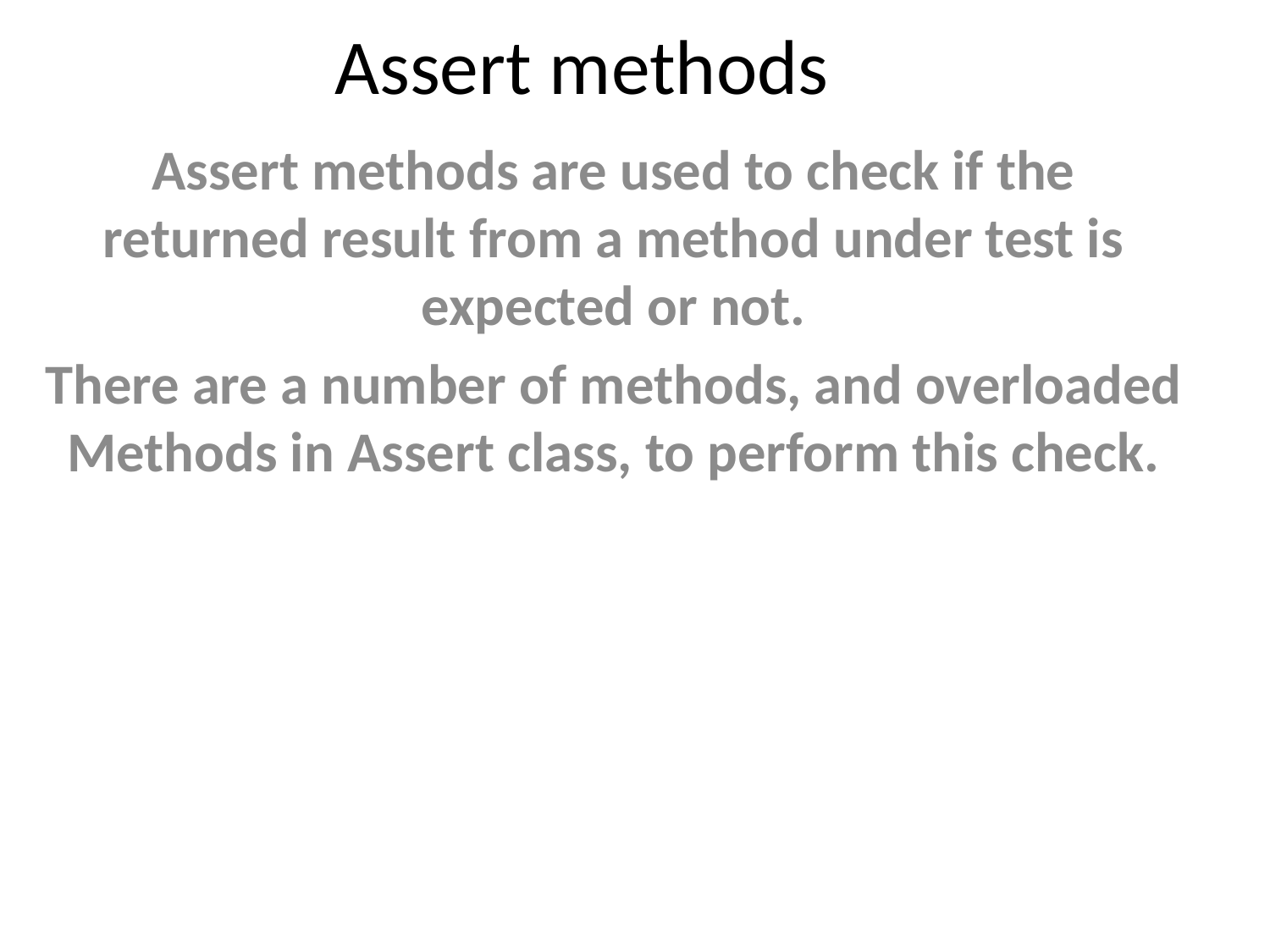

# Assert methods
Assert methods are used to check if the returned result from a method under test is expected or not.
There are a number of methods, and overloaded Methods in Assert class, to perform this check.